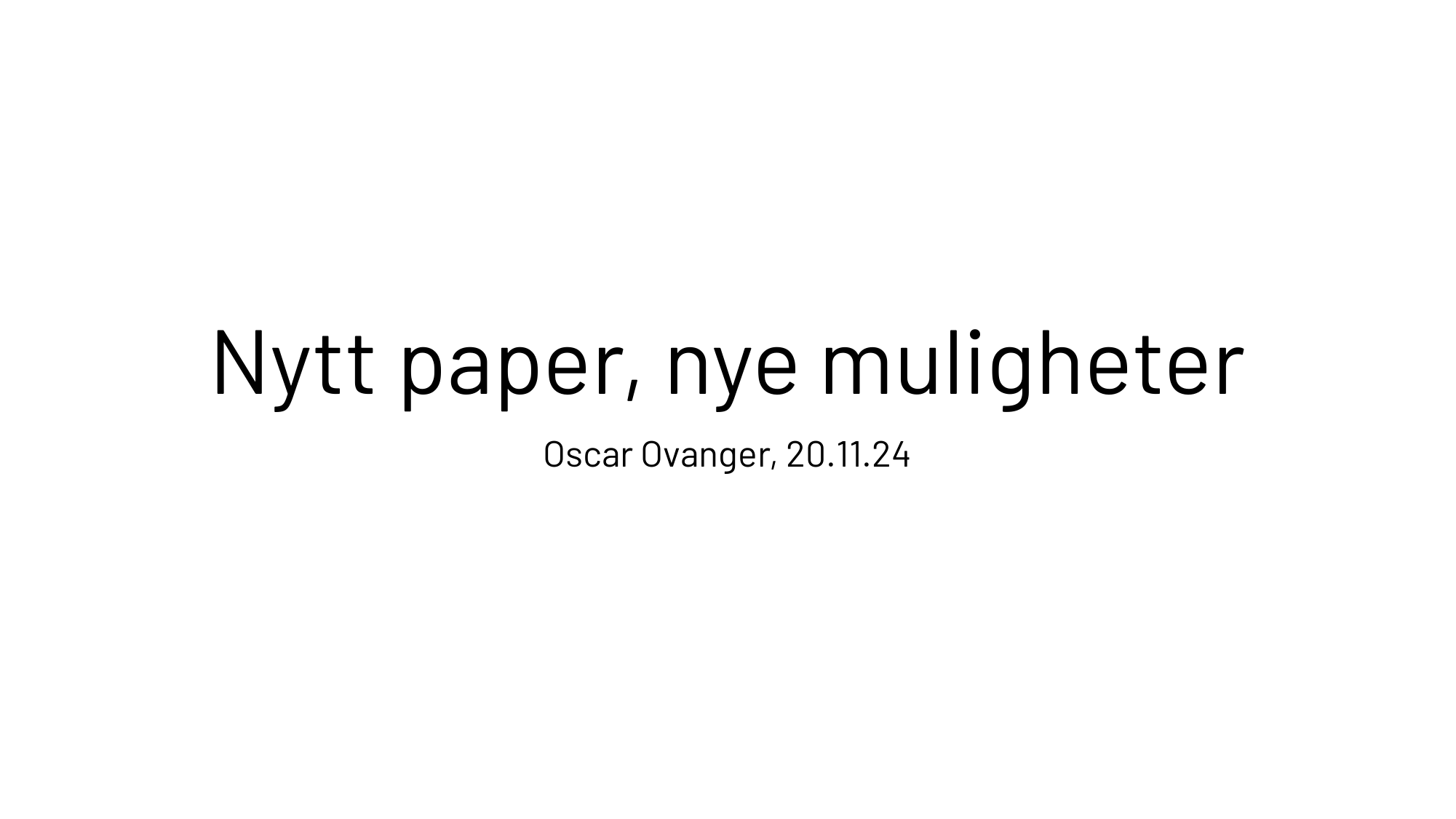

# Nytt paper, nye muligheter
Oscar Ovanger, 20.11.24